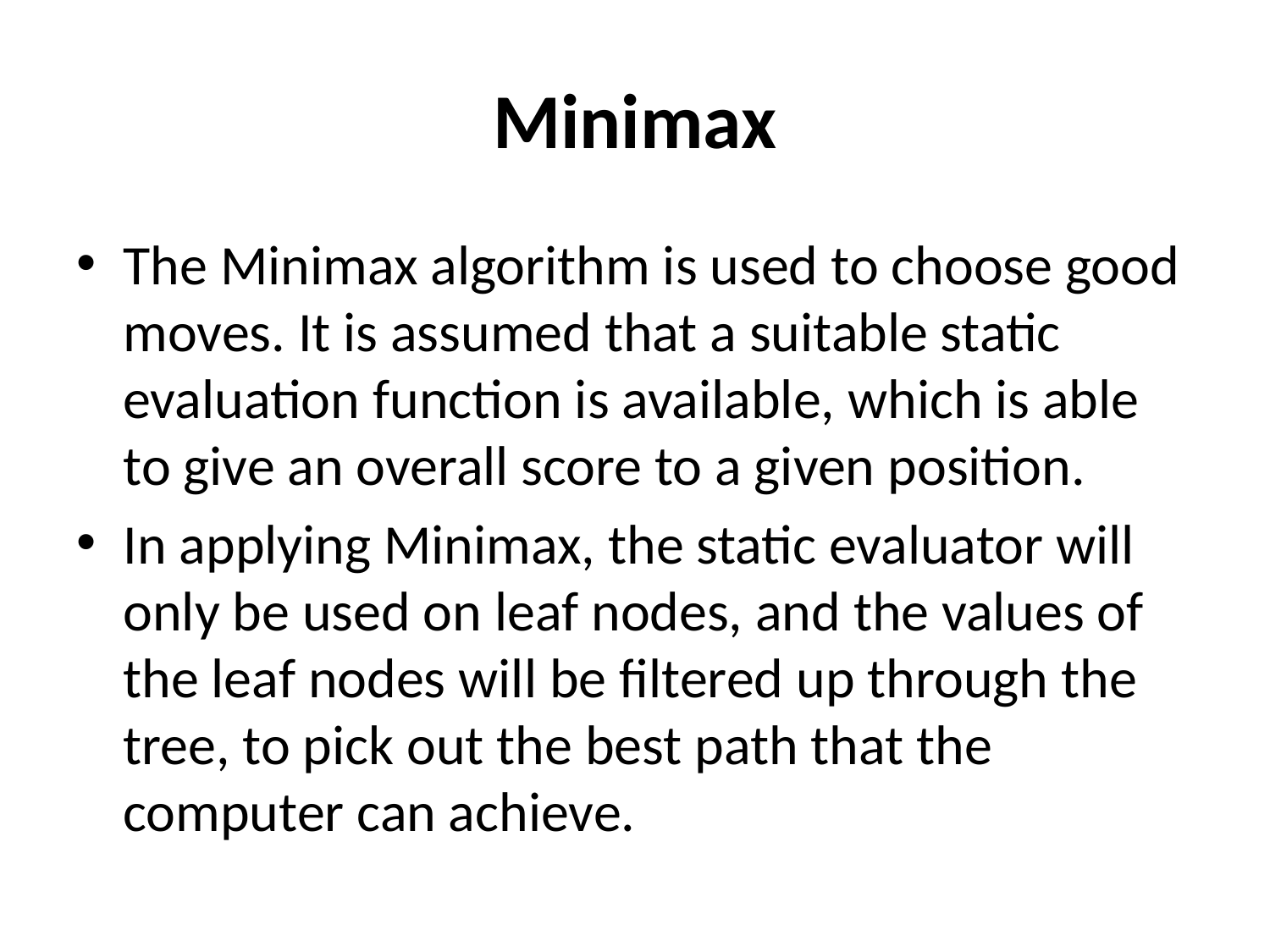

# Minimax
The Minimax algorithm is used to choose good moves. It is assumed that a suitable static evaluation function is available, which is able to give an overall score to a given position.
In applying Minimax, the static evaluator will only be used on leaf nodes, and the values of the leaf nodes will be filtered up through the tree, to pick out the best path that the computer can achieve.